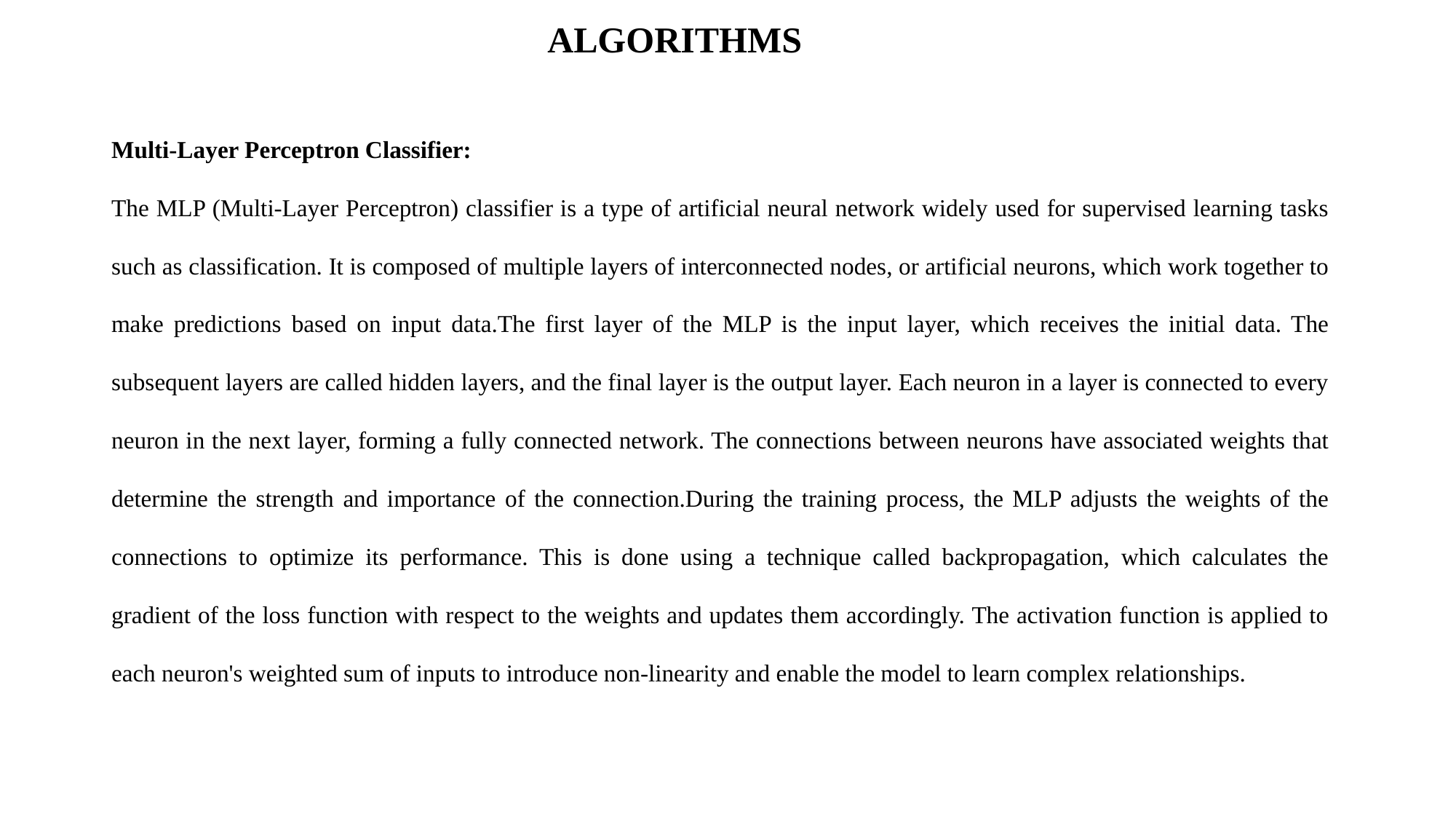

ALGORITHMS
Multi-Layer Perceptron Classifier:
The MLP (Multi-Layer Perceptron) classifier is a type of artificial neural network widely used for supervised learning tasks such as classification. It is composed of multiple layers of interconnected nodes, or artificial neurons, which work together to make predictions based on input data.The first layer of the MLP is the input layer, which receives the initial data. The subsequent layers are called hidden layers, and the final layer is the output layer. Each neuron in a layer is connected to every neuron in the next layer, forming a fully connected network. The connections between neurons have associated weights that determine the strength and importance of the connection.During the training process, the MLP adjusts the weights of the connections to optimize its performance. This is done using a technique called backpropagation, which calculates the gradient of the loss function with respect to the weights and updates them accordingly. The activation function is applied to each neuron's weighted sum of inputs to introduce non-linearity and enable the model to learn complex relationships.